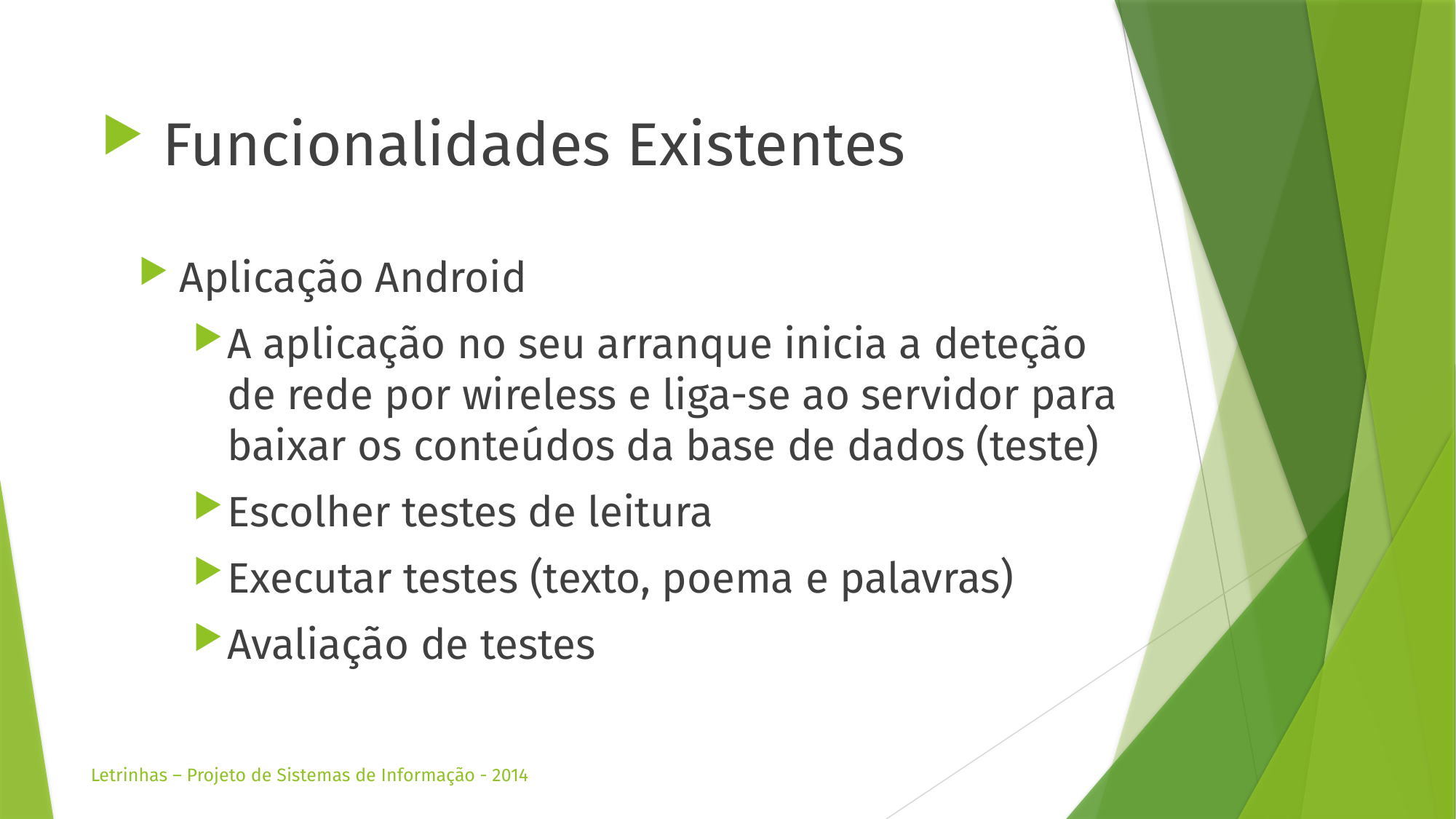

Funcionalidades Existentes
Aplicação Android
A aplicação no seu arranque inicia a deteção de rede por wireless e liga-se ao servidor para baixar os conteúdos da base de dados (teste)
Escolher testes de leitura
Executar testes (texto, poema e palavras)
Avaliação de testes

Letrinhas – Projeto de Sistemas de Informação - 2014